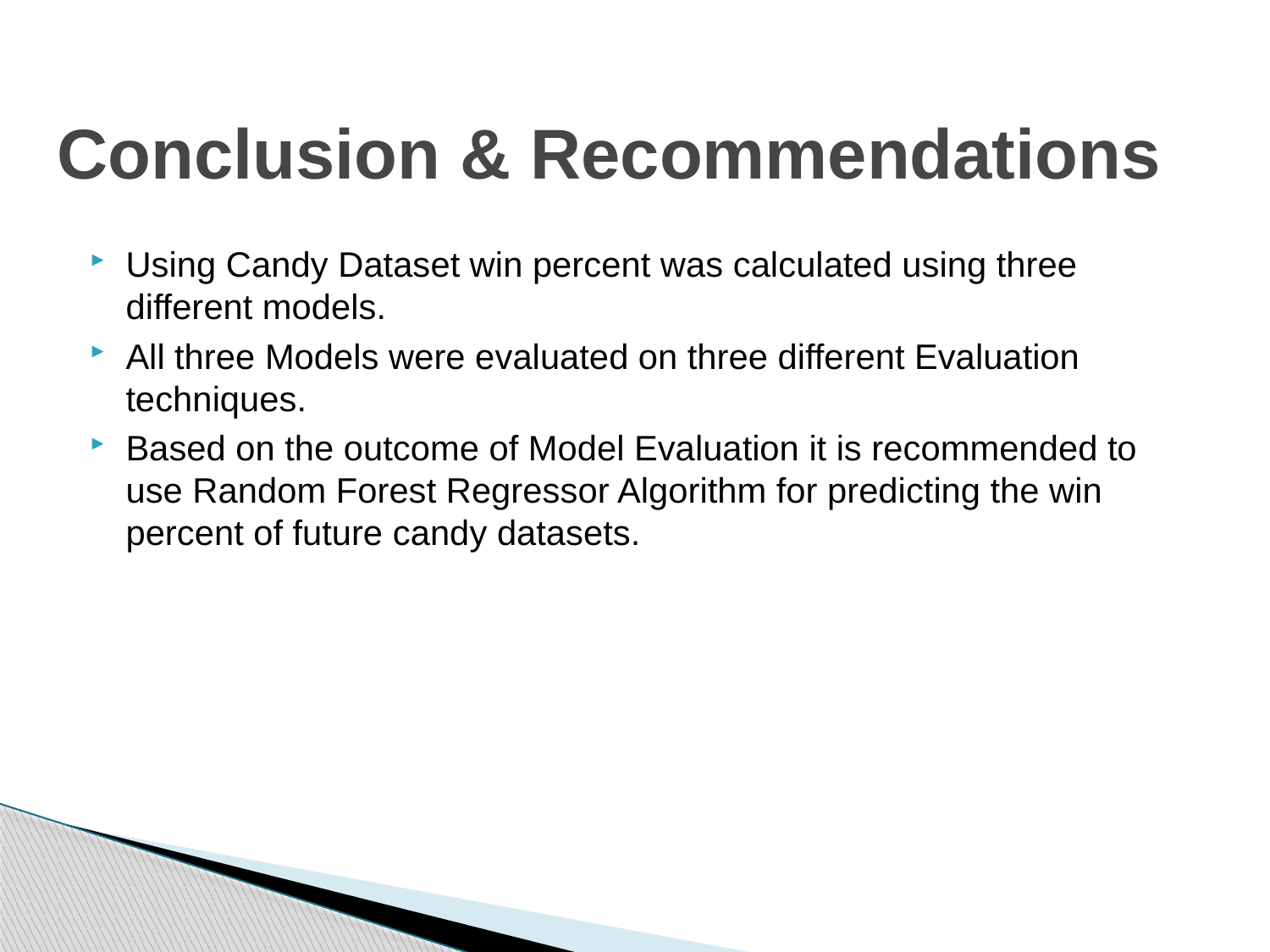

# Conclusion & Recommendations
Using Candy Dataset win percent was calculated using three different models.
All three Models were evaluated on three different Evaluation techniques.
Based on the outcome of Model Evaluation it is recommended to use Random Forest Regressor Algorithm for predicting the win percent of future candy datasets.